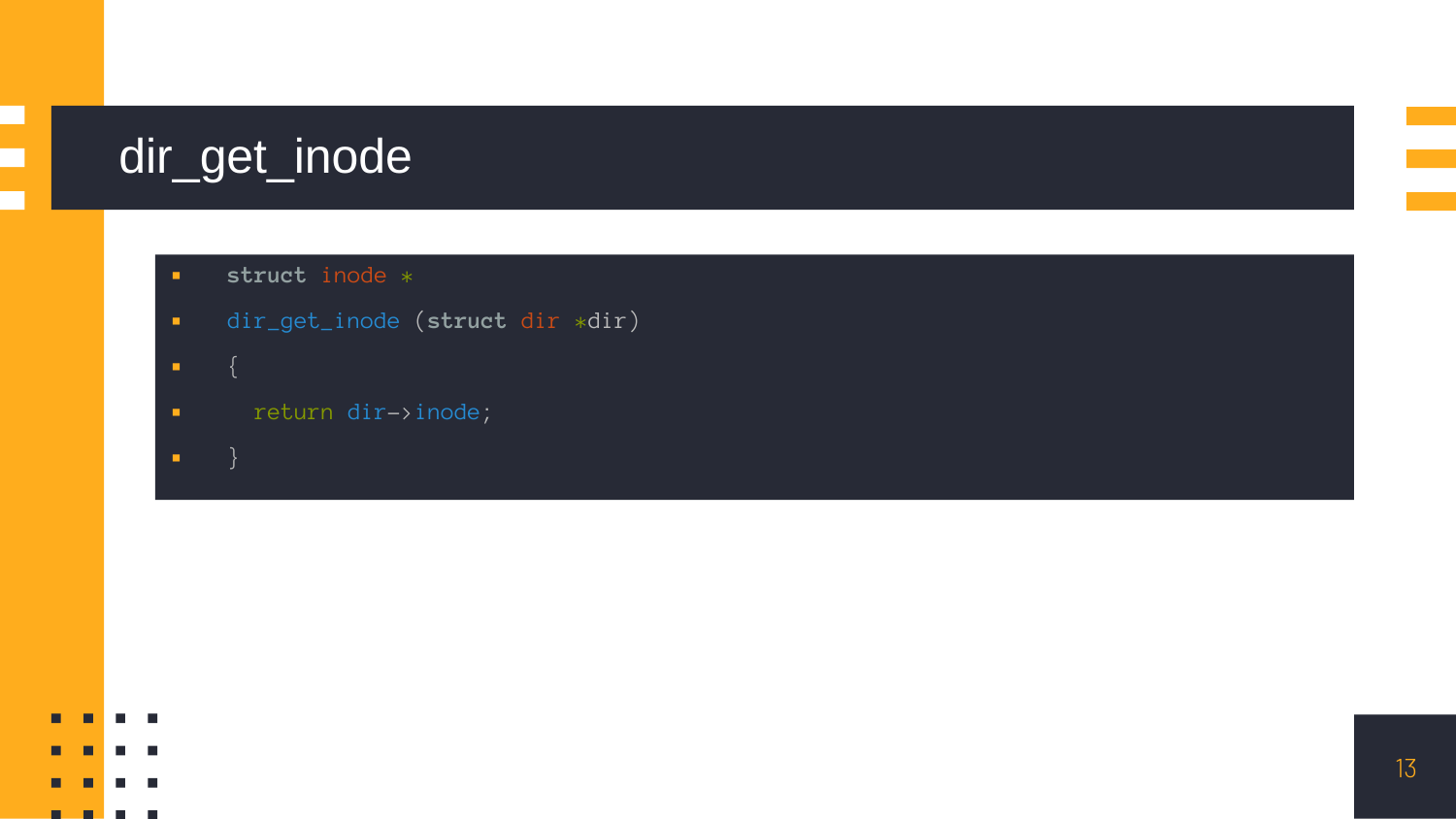

# dir_get_inode
struct inode *
dir_get_inode (struct dir *dir)
{
  return dir->inode;
}
13